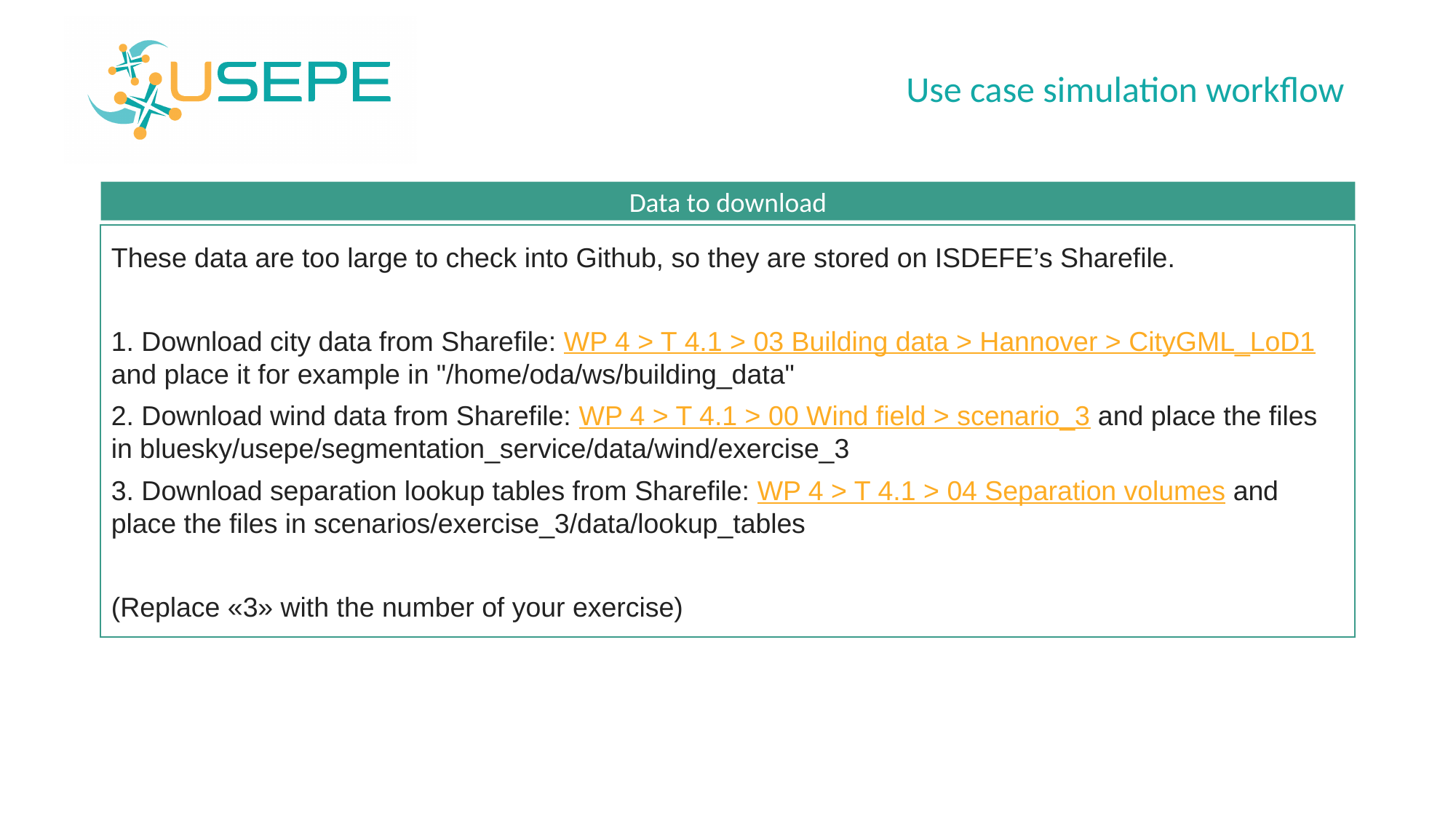

Use case simulation workflow
Data to download
These data are too large to check into Github, so they are stored on ISDEFE’s Sharefile.

1. Download city data from Sharefile: WP 4 > T 4.1 > 03 Building data > Hannover > CityGML_LoD1 and place it for example in "/home/oda/ws/building_data"
2. Download wind data from Sharefile: WP 4 > T 4.1 > 00 Wind field > scenario_3 and place the files in bluesky/usepe/segmentation_service/data/wind/exercise_3
3. Download separation lookup tables from Sharefile: WP 4 > T 4.1 > 04 Separation volumes and place the files in scenarios/exercise_3/data/lookup_tables

(Replace «3» with the number of your exercise)